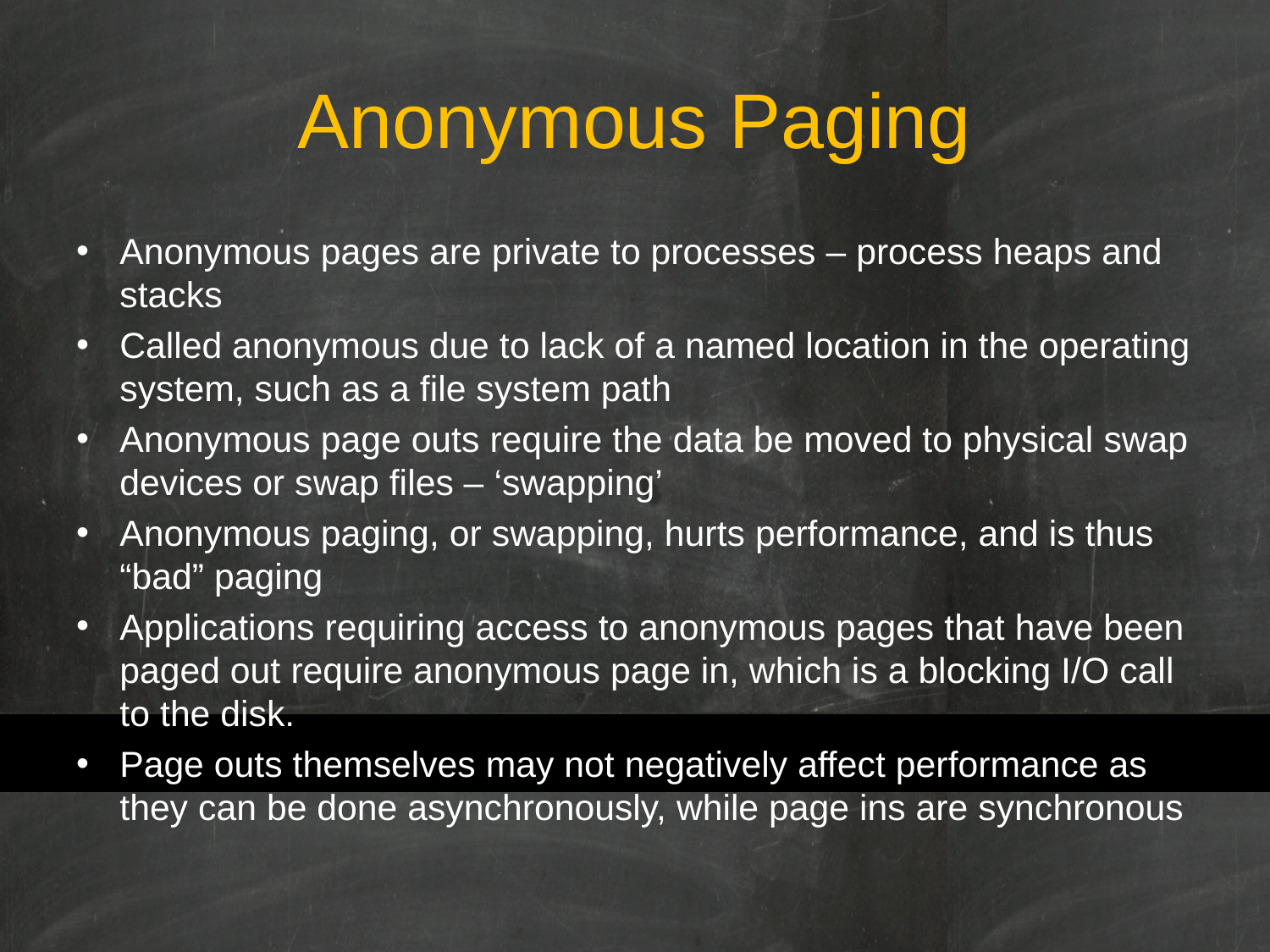

# Anonymous Paging
Anonymous pages are private to processes – process heaps and stacks
Called anonymous due to lack of a named location in the operating system, such as a file system path
Anonymous page outs require the data be moved to physical swap devices or swap files – ‘swapping’
Anonymous paging, or swapping, hurts performance, and is thus “bad” paging
Applications requiring access to anonymous pages that have been paged out require anonymous page in, which is a blocking I/O call to the disk.
Page outs themselves may not negatively affect performance as they can be done asynchronously, while page ins are synchronous